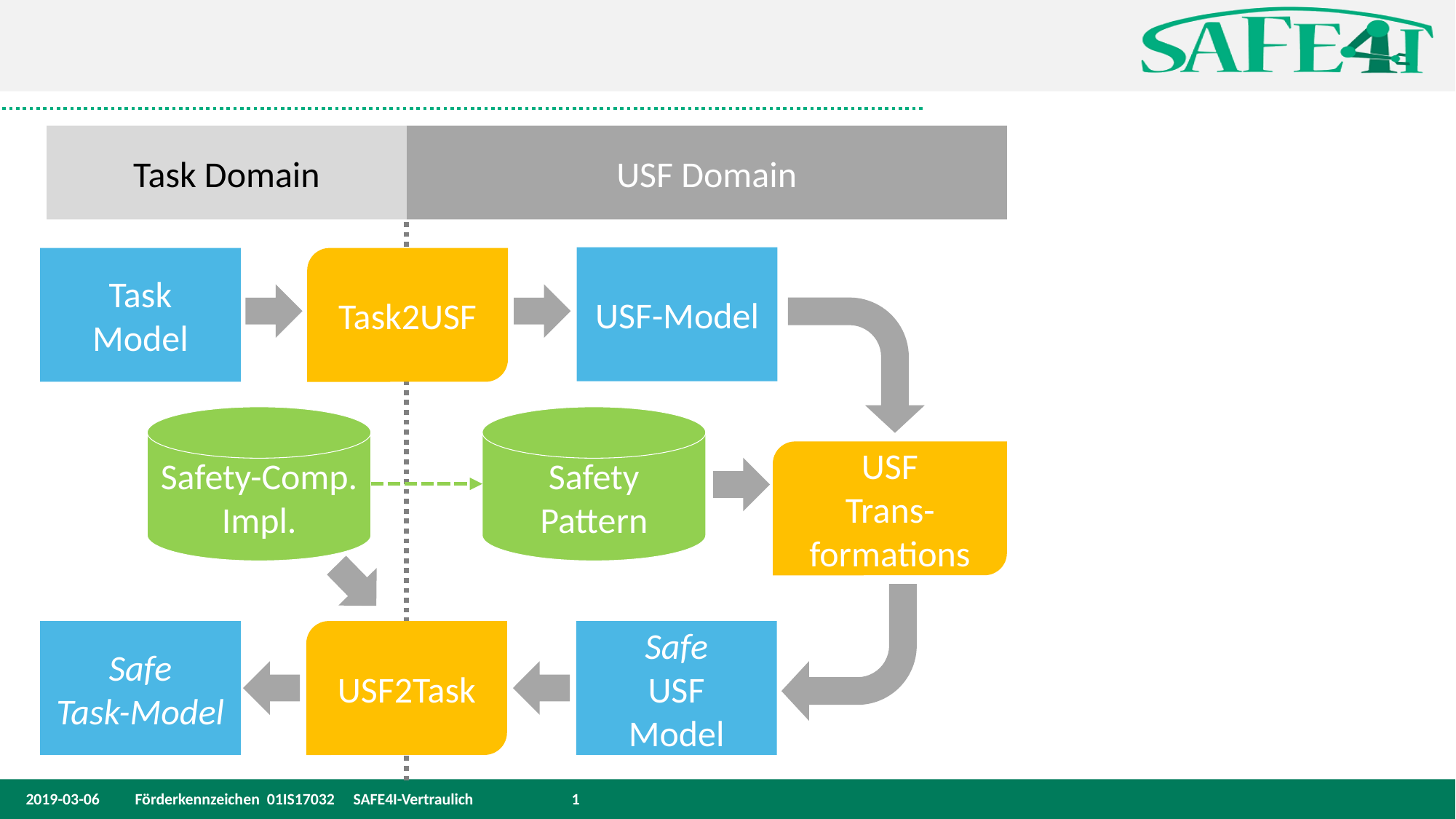

Task Domain
USF Domain
USF-Model
Task
Model
Task2USF

USF
Trans-formations

Safety-Comp. Impl.
Safety Pattern

Safe
Task-Model
USF2Task
Safe
USF
Model